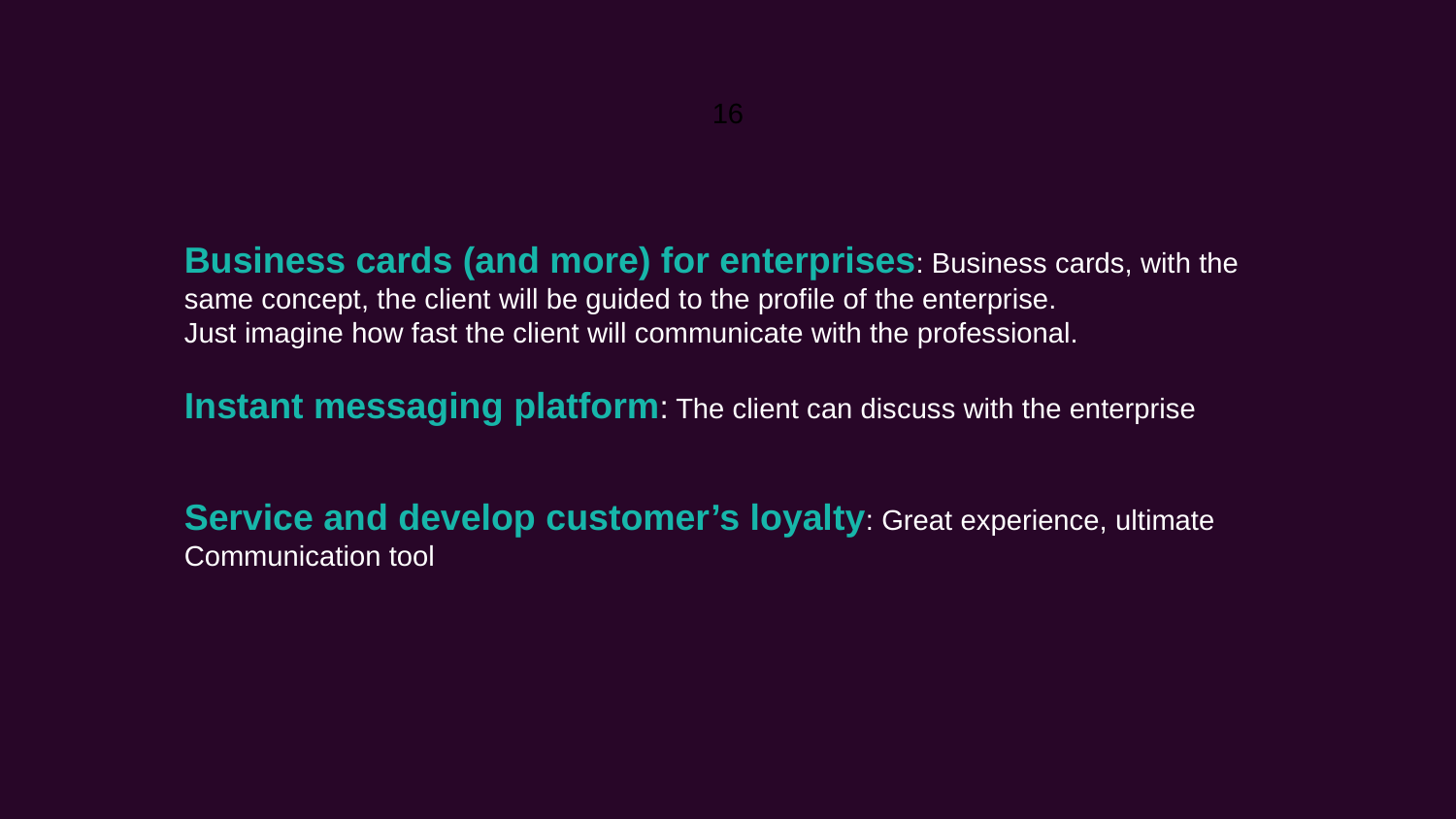

16
Business cards (and more) for enterprises: Business cards, with the
same concept, the client will be guided to the profile of the enterprise.
Just imagine how fast the client will communicate with the professional.

Instant messaging platform: The client can discuss with the enterprise

Service and develop customer’s loyalty: Great experience, ultimate
Communication tool